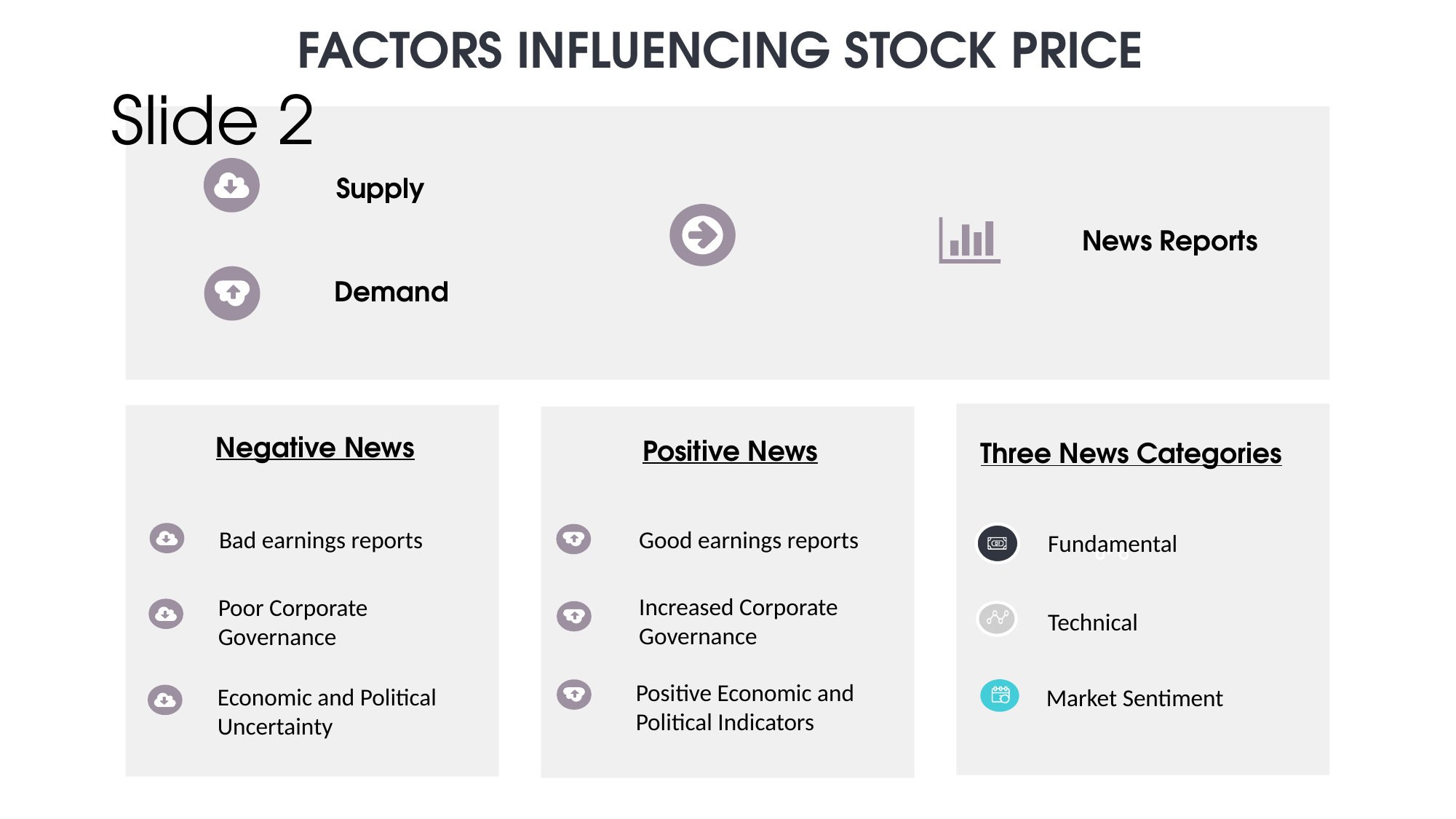

FACTORS INFLUENCING STOCK PRICE
# Slide 2

Supply

News Reports

Demand

Negative News
Positive News
Three News Categories

Bad earnings reports

Good earnings reports
Fundamental

Increased Corporate Governance
Poor Corporate Governance

Technical

Positive Economic and Political Indicators

Economic and Political Uncertainty
Market Sentiment

2